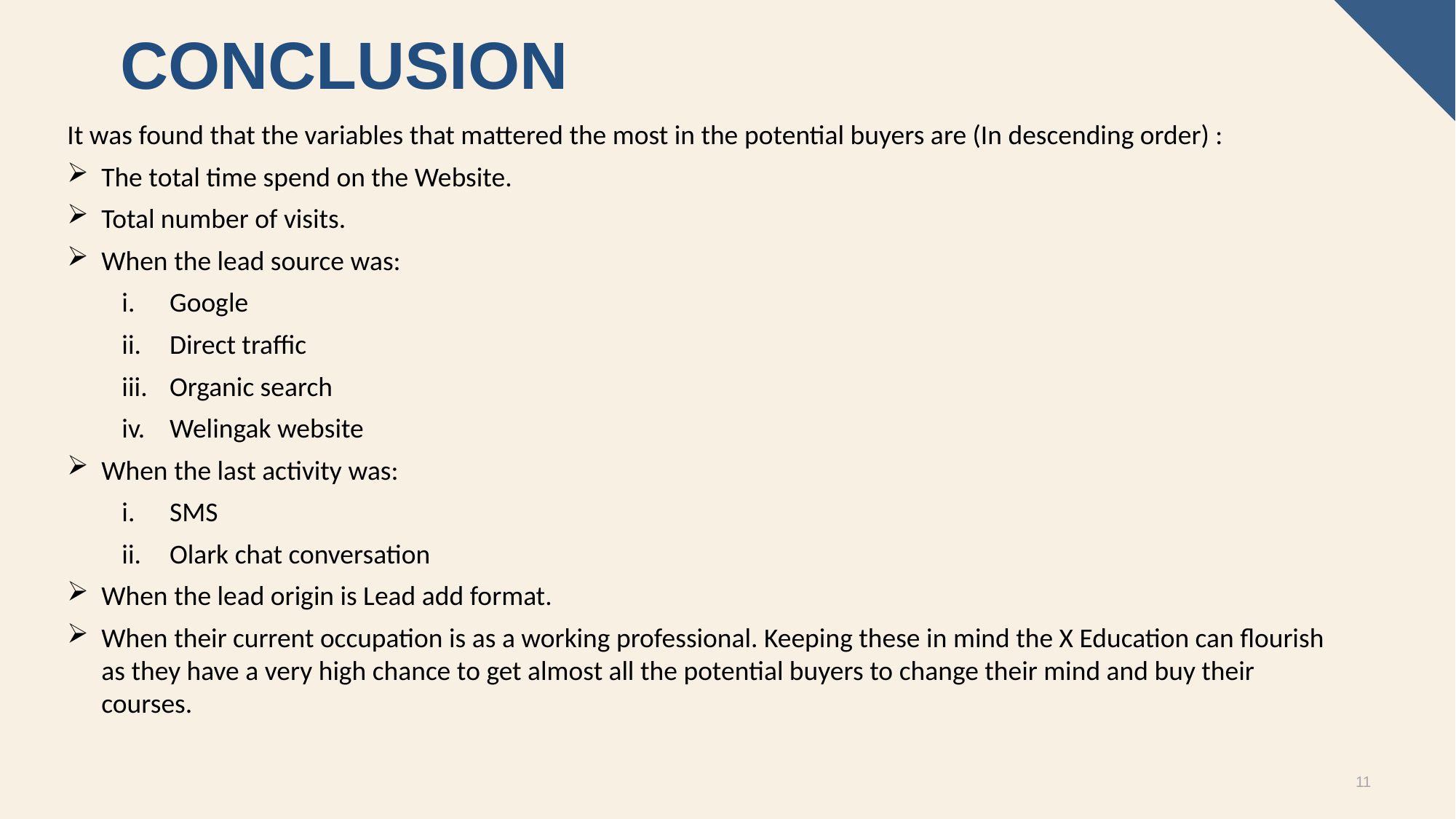

# CONCLUSION
It was found that the variables that mattered the most in the potential buyers are (In descending order) :
The total time spend on the Website.
Total number of visits.
When the lead source was:
Google
Direct traffic
Organic search
Welingak website
When the last activity was:
SMS
Olark chat conversation
When the lead origin is Lead add format.
When their current occupation is as a working professional. Keeping these in mind the X Education can flourish as they have a very high chance to get almost all the potential buyers to change their mind and buy their courses.
11